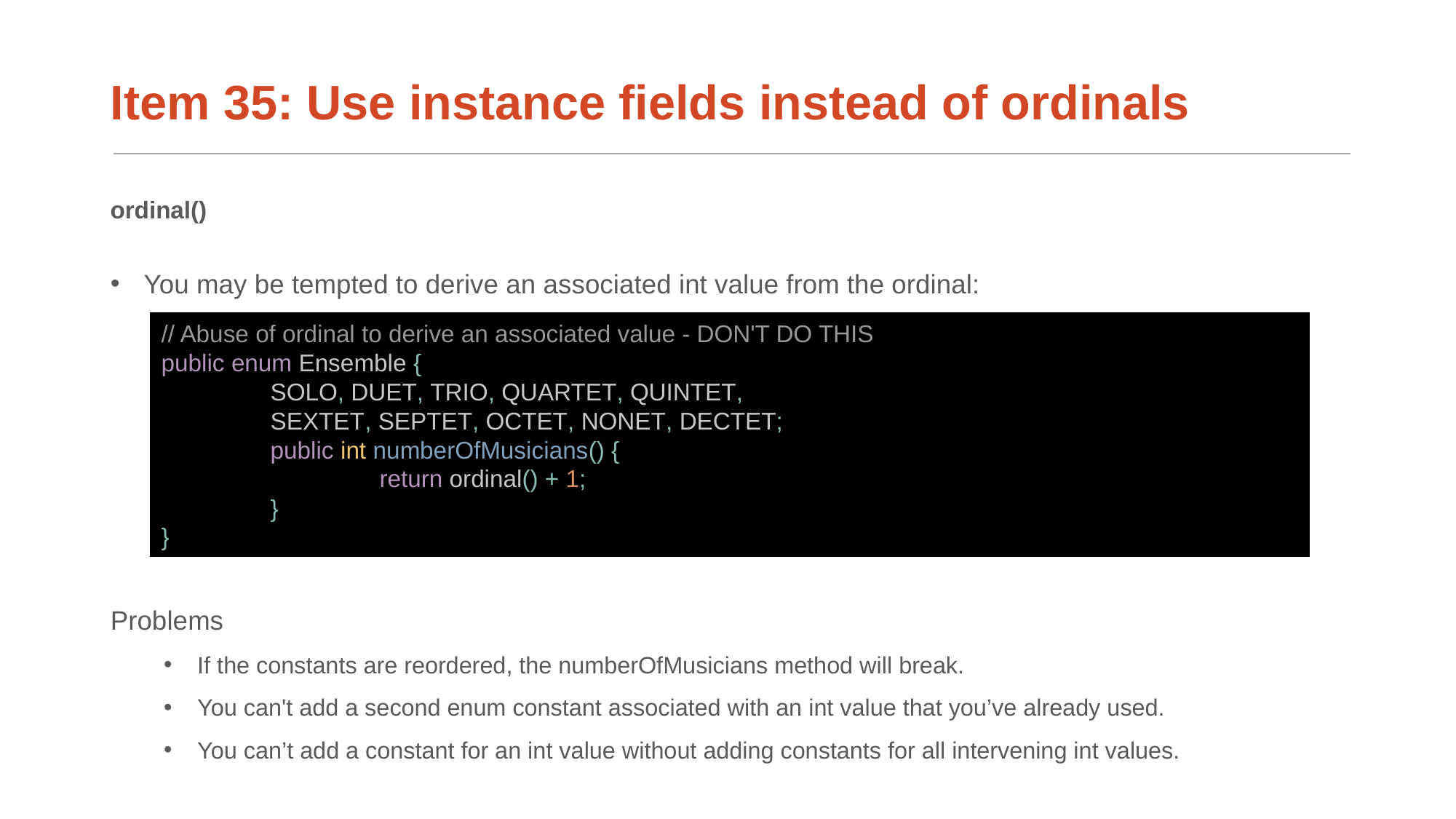

# Item 35: Use instance fields instead of ordinals
ordinal()

You may be tempted to derive an associated int value from the ordinal:

Problems
If the constants are reordered, the numberOfMusicians method will break.
You can't add a second enum constant associated with an int value that you’ve already used.
You can’t add a constant for an int value without adding constants for all intervening int values.
// Abuse of ordinal to derive an associated value - DON'T DO THIS
public enum Ensemble {
	SOLO, DUET, TRIO, QUARTET, QUINTET,
	SEXTET, SEPTET, OCTET, NONET, DECTET;
	public int numberOfMusicians() {
		return ordinal() + 1;
	}
}